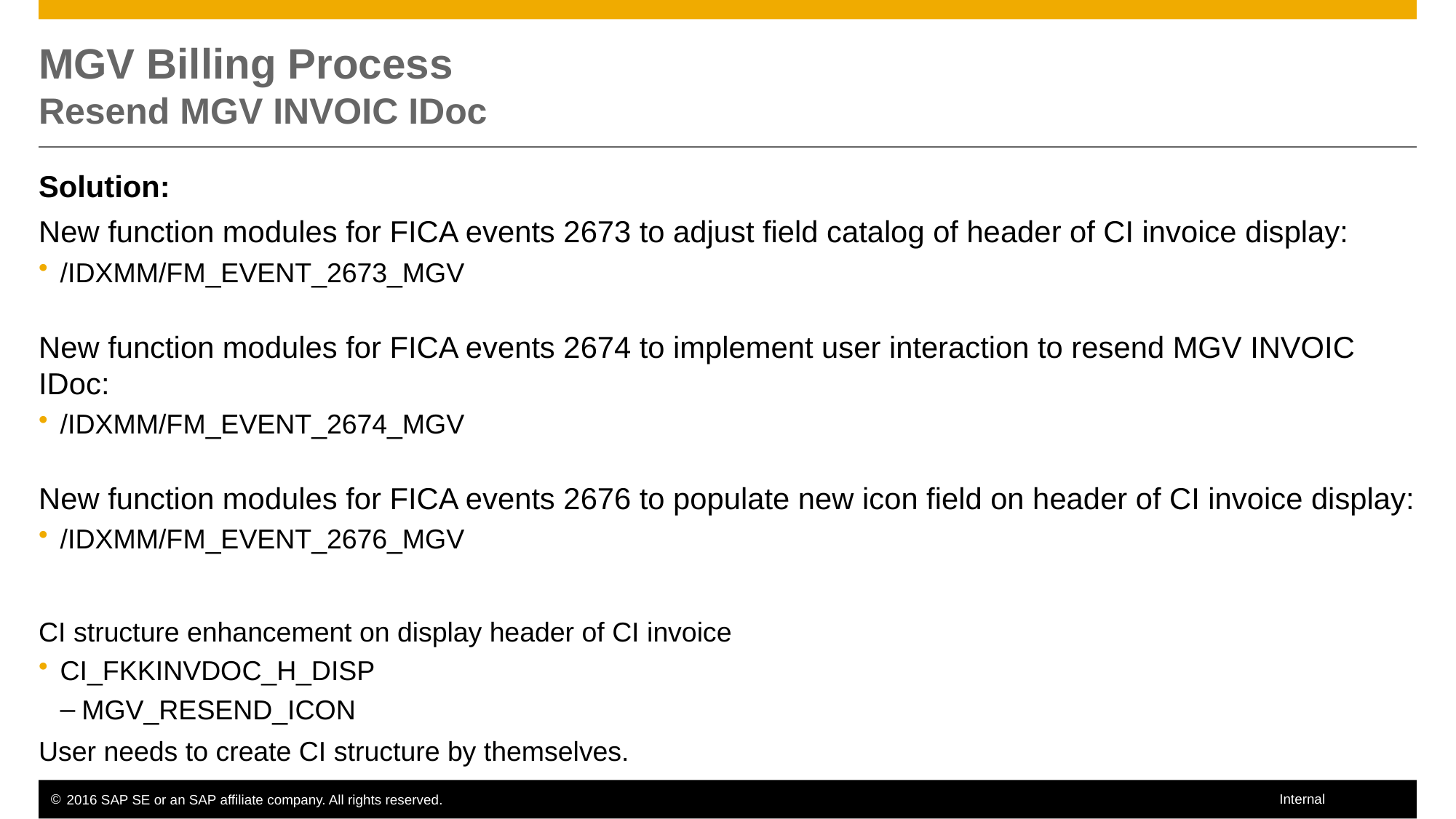

# MGV Billing Process Resend MGV INVOIC IDoc
Solution:
New function modules for FICA events 2673 to adjust field catalog of header of CI invoice display:
/IDXMM/FM_EVENT_2673_MGV

New function modules for FICA events 2674 to implement user interaction to resend MGV INVOIC IDoc:
/IDXMM/FM_EVENT_2674_MGV

New function modules for FICA events 2676 to populate new icon field on header of CI invoice display:
/IDXMM/FM_EVENT_2676_MGV

CI structure enhancement on display header of CI invoice
CI_FKKINVDOC_H_DISP
MGV_RESEND_ICON
User needs to create CI structure by themselves.